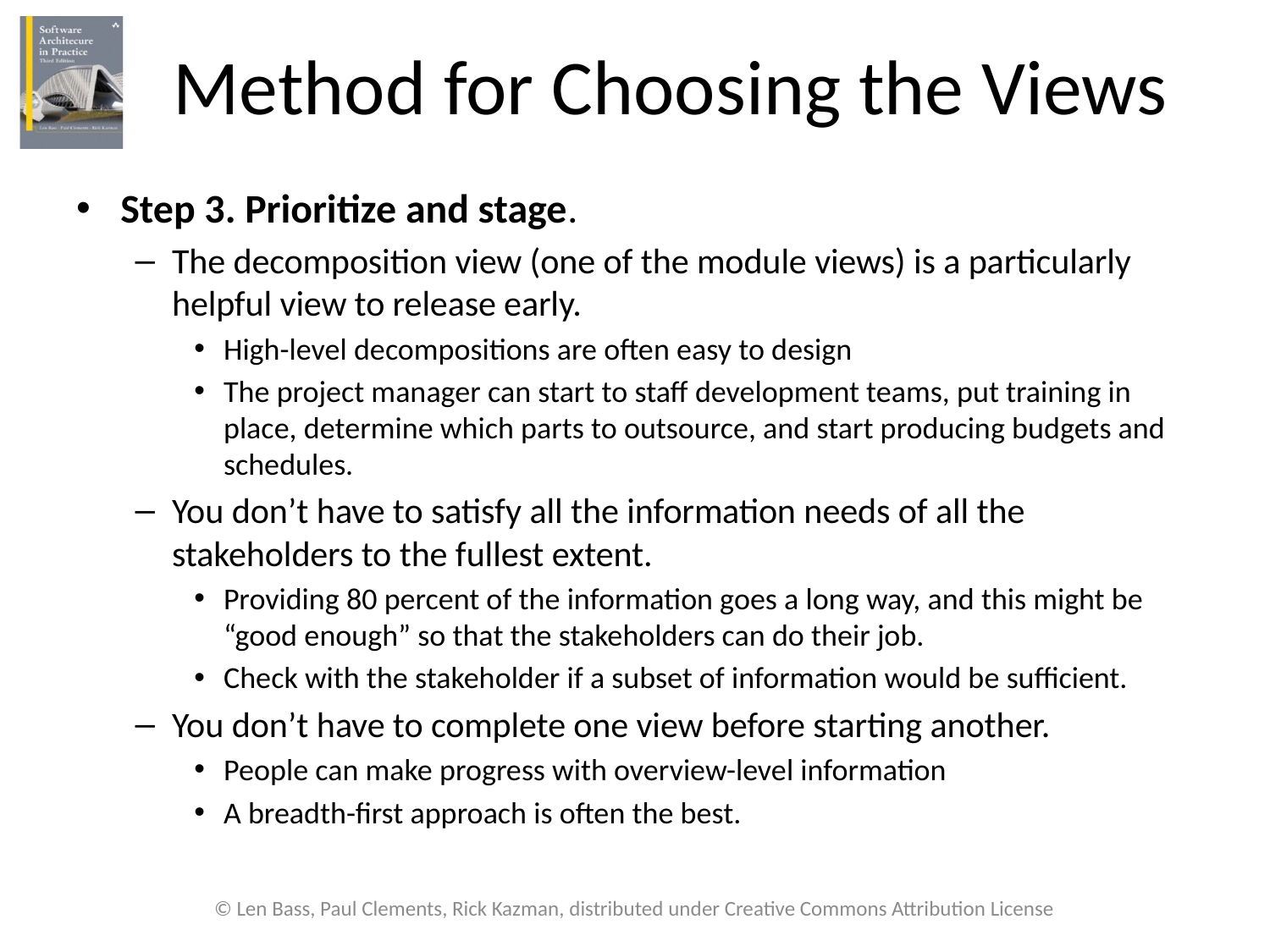

# Method for Choosing the Views
Step 3. Prioritize and stage.
The decomposition view (one of the module views) is a particularly helpful view to release early.
High-level decompositions are often easy to design
The project manager can start to staff development teams, put training in place, determine which parts to outsource, and start producing budgets and schedules.
You don’t have to satisfy all the information needs of all the stakeholders to the fullest extent.
Providing 80 percent of the information goes a long way, and this might be “good enough” so that the stakeholders can do their job.
Check with the stakeholder if a subset of information would be sufficient.
You don’t have to complete one view before starting another.
People can make progress with overview-level information
A breadth-first approach is often the best.

© Len Bass, Paul Clements, Rick Kazman, distributed under Creative Commons Attribution License